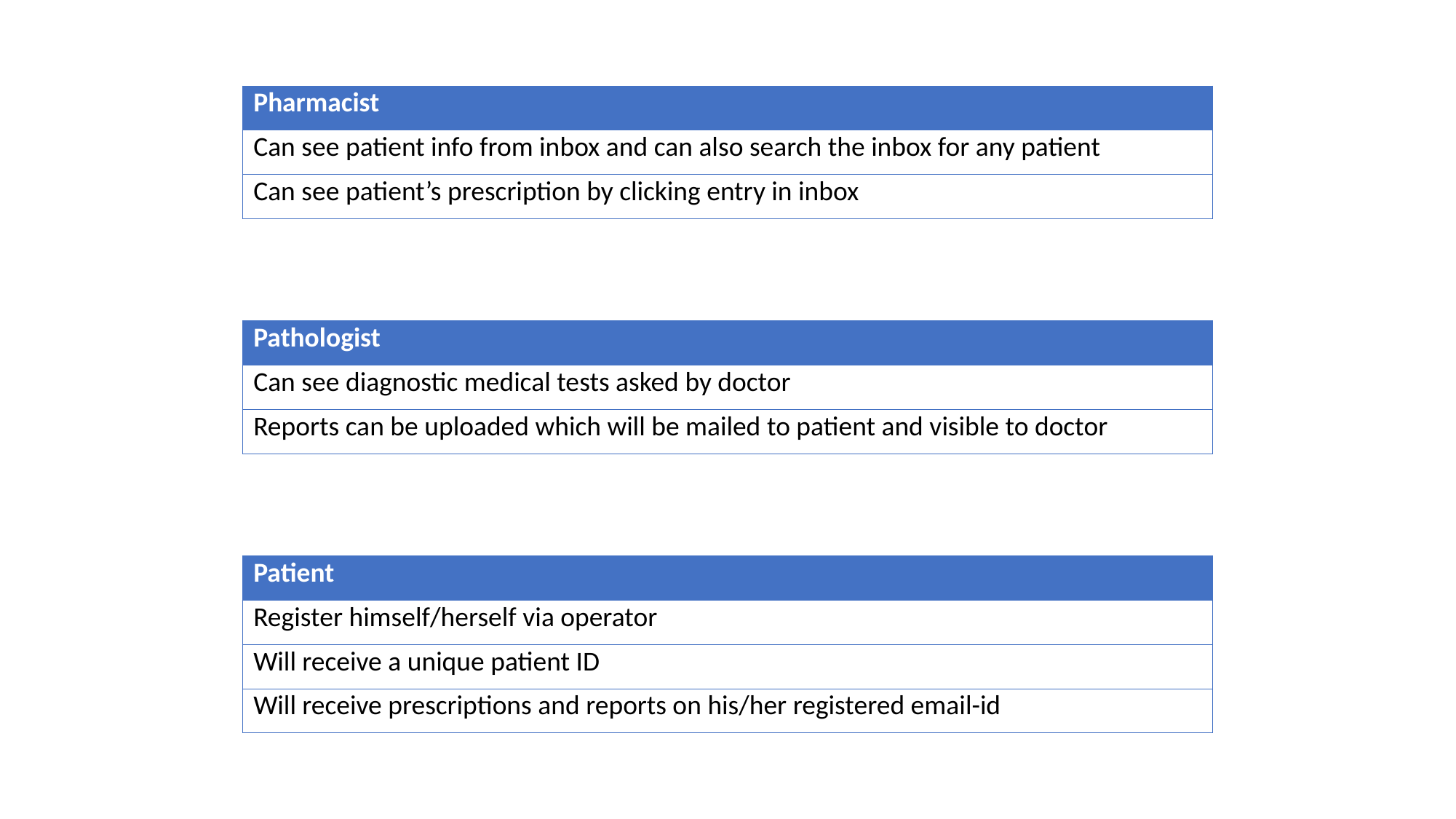

| Pharmacist |
| --- |
| Can see patient info from inbox and can also search the inbox for any patient |
| Can see patient’s prescription by clicking entry in inbox |
| Pathologist |
| --- |
| Can see diagnostic medical tests asked by doctor |
| Reports can be uploaded which will be mailed to patient and visible to doctor |
| Patient |
| --- |
| Register himself/herself via operator |
| Will receive a unique patient ID |
| Will receive prescriptions and reports on his/her registered email-id |